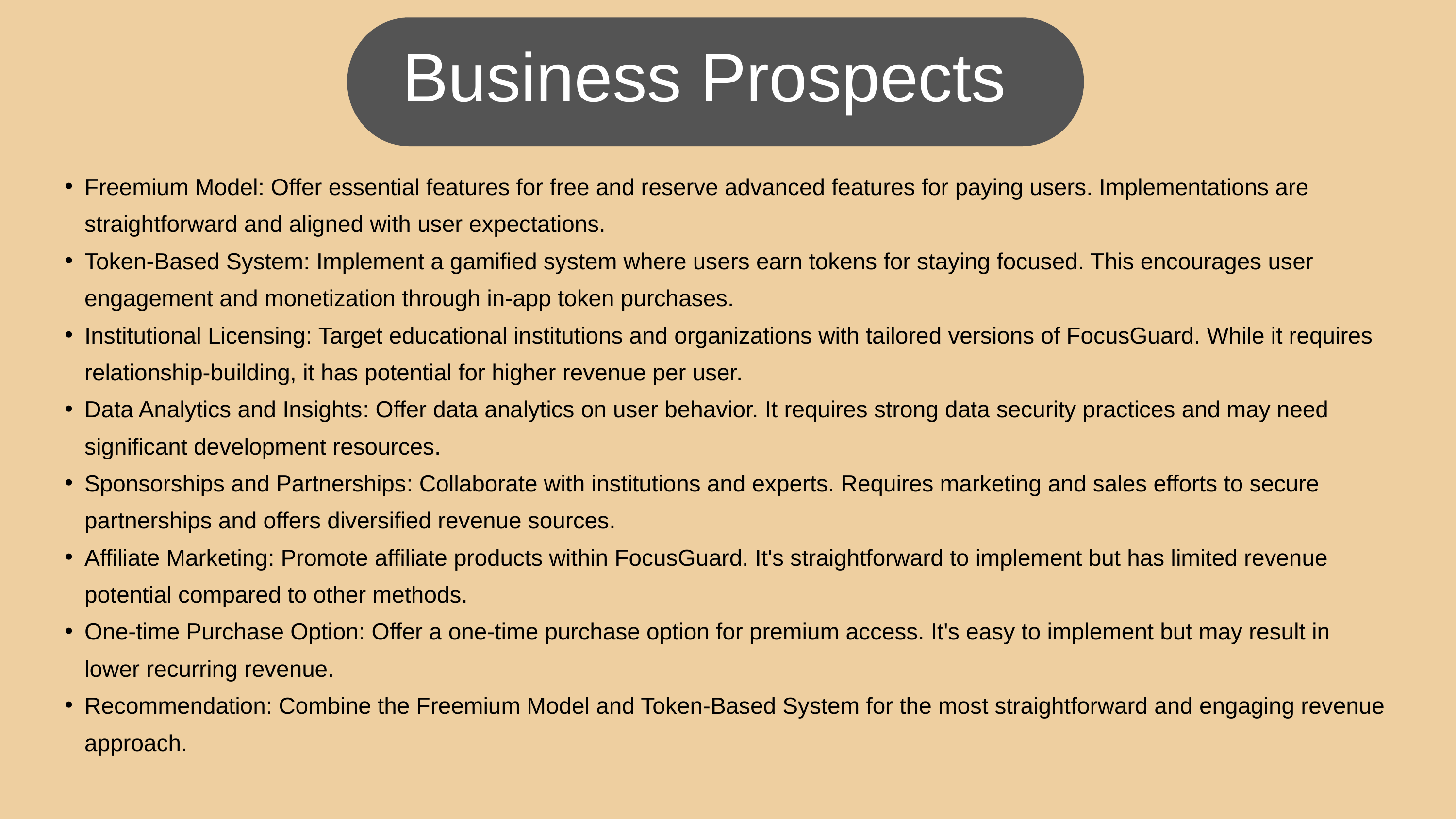

Business Prospects
Freemium Model: Offer essential features for free and reserve advanced features for paying users. Implementations are straightforward and aligned with user expectations.
Token-Based System: Implement a gamified system where users earn tokens for staying focused. This encourages user engagement and monetization through in-app token purchases.
Institutional Licensing: Target educational institutions and organizations with tailored versions of FocusGuard. While it requires relationship-building, it has potential for higher revenue per user.
Data Analytics and Insights: Offer data analytics on user behavior. It requires strong data security practices and may need significant development resources.
Sponsorships and Partnerships: Collaborate with institutions and experts. Requires marketing and sales efforts to secure partnerships and offers diversified revenue sources.
Affiliate Marketing: Promote affiliate products within FocusGuard. It's straightforward to implement but has limited revenue potential compared to other methods.
One-time Purchase Option: Offer a one-time purchase option for premium access. It's easy to implement but may result in lower recurring revenue.
Recommendation: Combine the Freemium Model and Token-Based System for the most straightforward and engaging revenue approach.